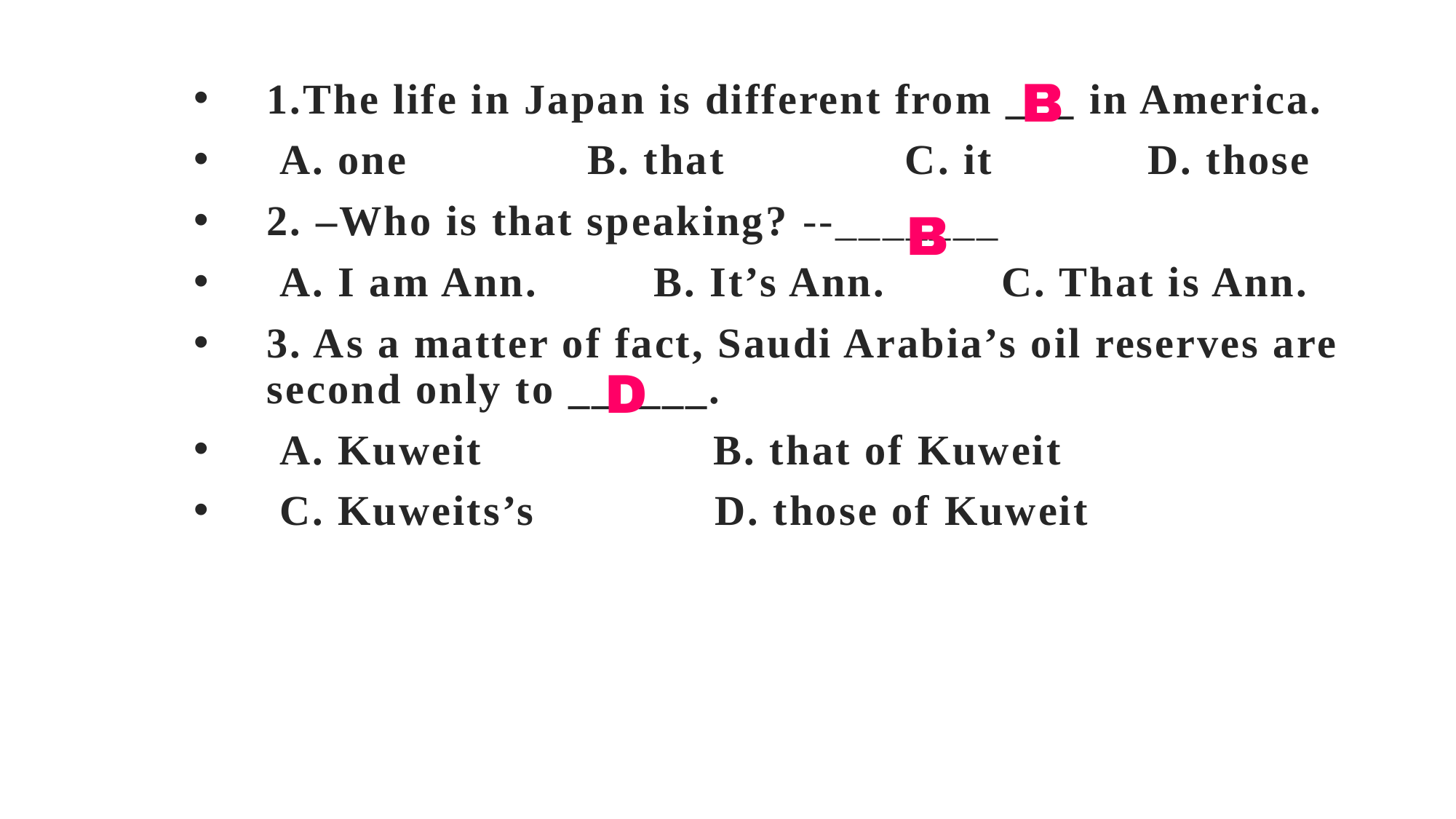

B
1.The life in Japan is different from ___ in America.
 A. one              B. that              C. it            D. those
2. –Who is that speaking? --_______
 A. I am Ann.         B. It’s Ann.         C. That is Ann.
3. As a matter of fact, Saudi Arabia’s oil reserves are second only to ______.
 A. Kuweit                  B. that of Kuweit
 C. Kuweits’s              D. those of Kuweit
B
D